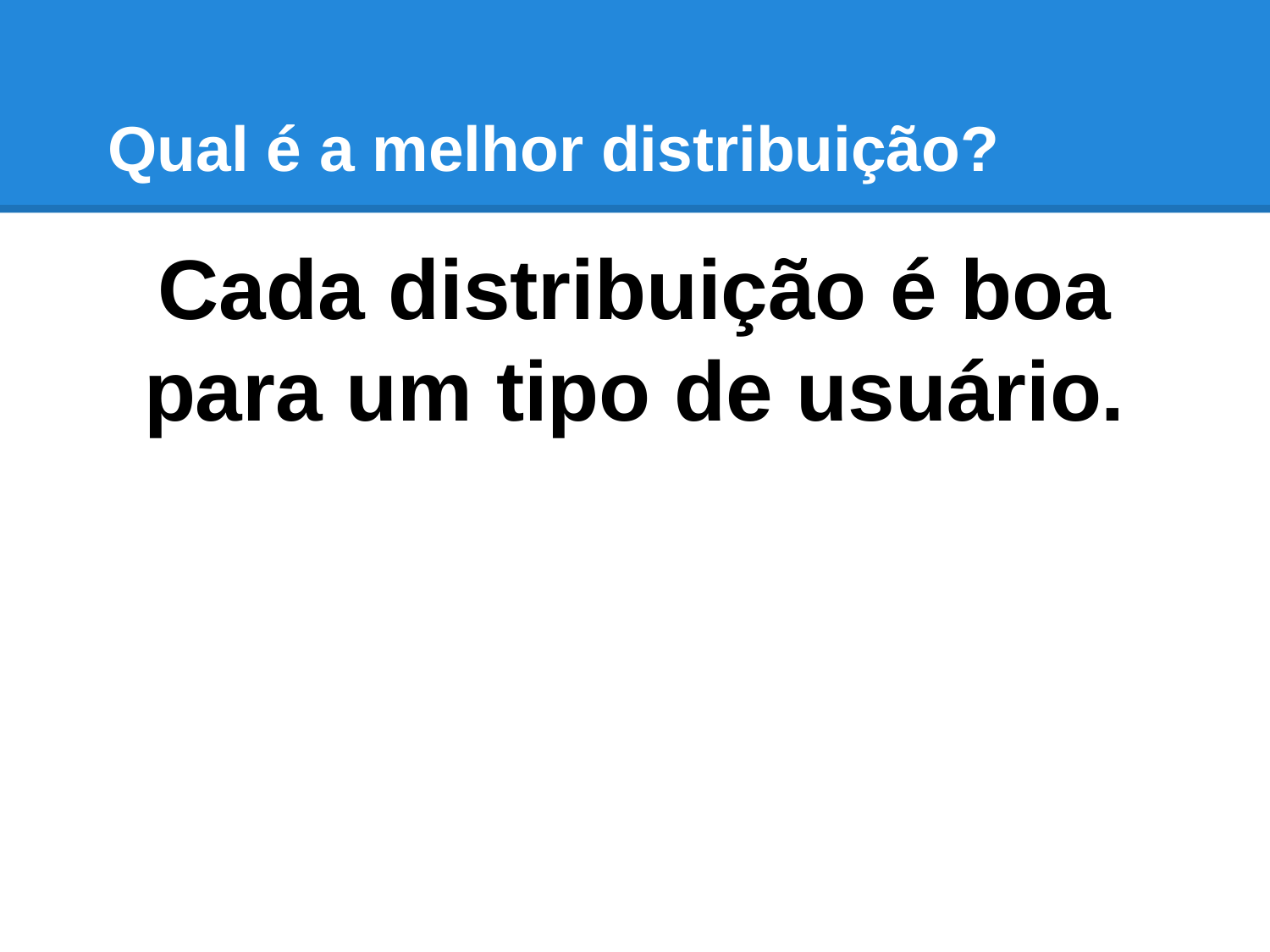

# Qual é a melhor distribuição?
Cada distribuição é boa para um tipo de usuário.